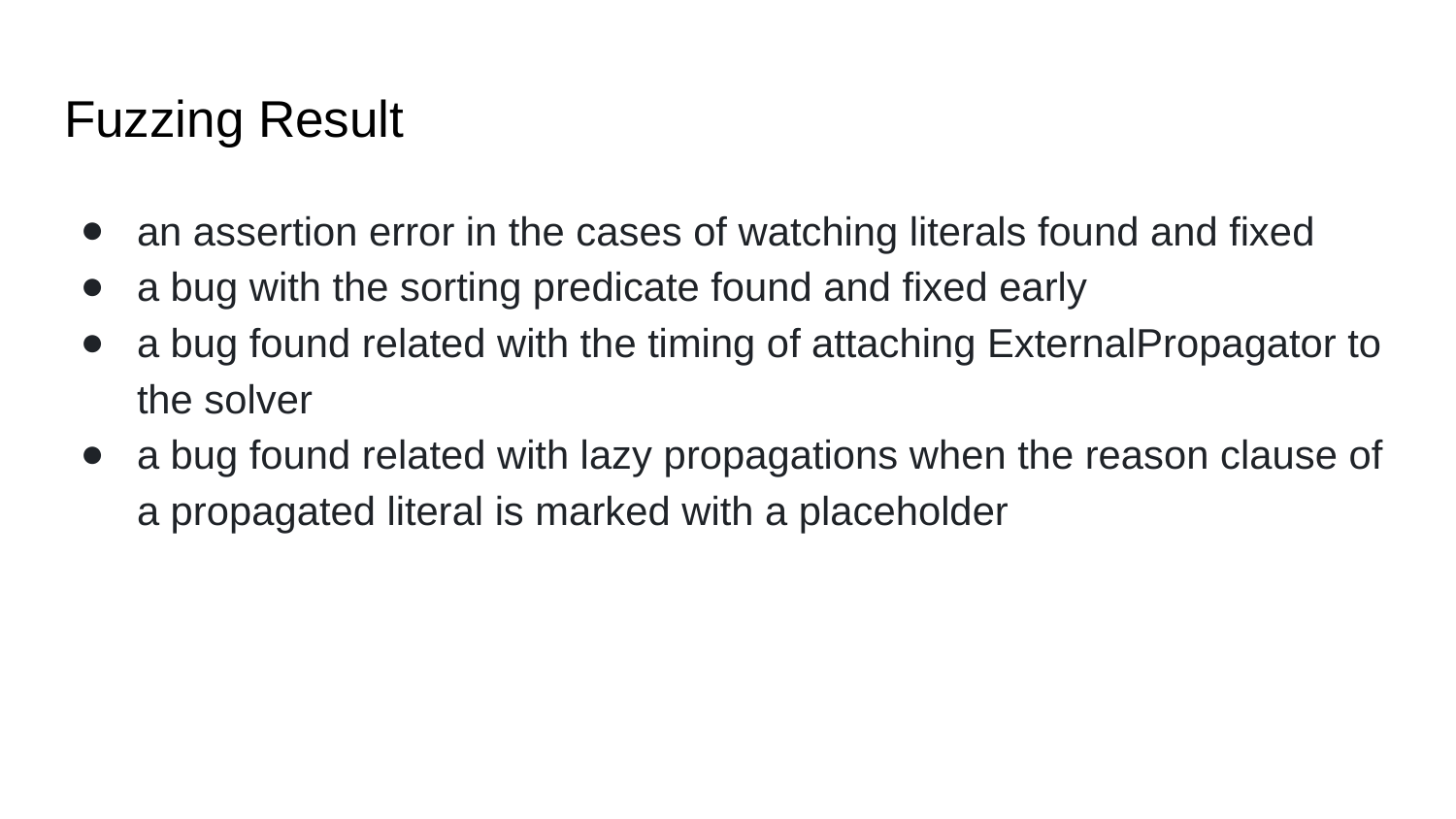

# Fuzzing Result
an assertion error in the cases of watching literals found and fixed
a bug with the sorting predicate found and fixed early
a bug found related with the timing of attaching ExternalPropagator to the solver
a bug found related with lazy propagations when the reason clause of a propagated literal is marked with a placeholder